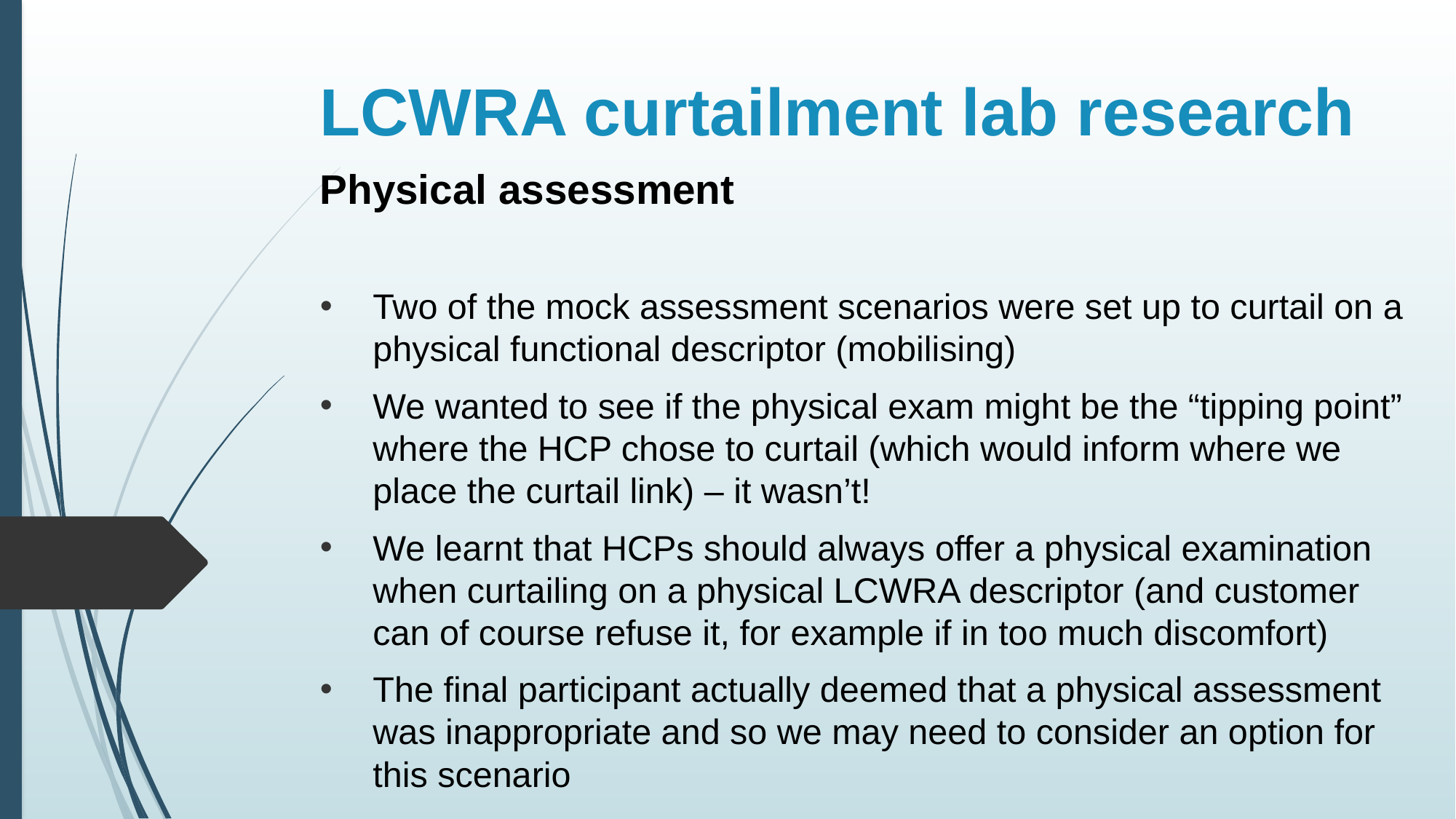

# LCWRA curtailment lab research
Physical assessment

Two of the mock assessment scenarios were set up to curtail on a physical functional descriptor (mobilising)
We wanted to see if the physical exam might be the “tipping point” where the HCP chose to curtail (which would inform where we place the curtail link) – it wasn’t!
We learnt that HCPs should always offer a physical examination when curtailing on a physical LCWRA descriptor (and customer can of course refuse it, for example if in too much discomfort)
The final participant actually deemed that a physical assessment was inappropriate and so we may need to consider an option for this scenario